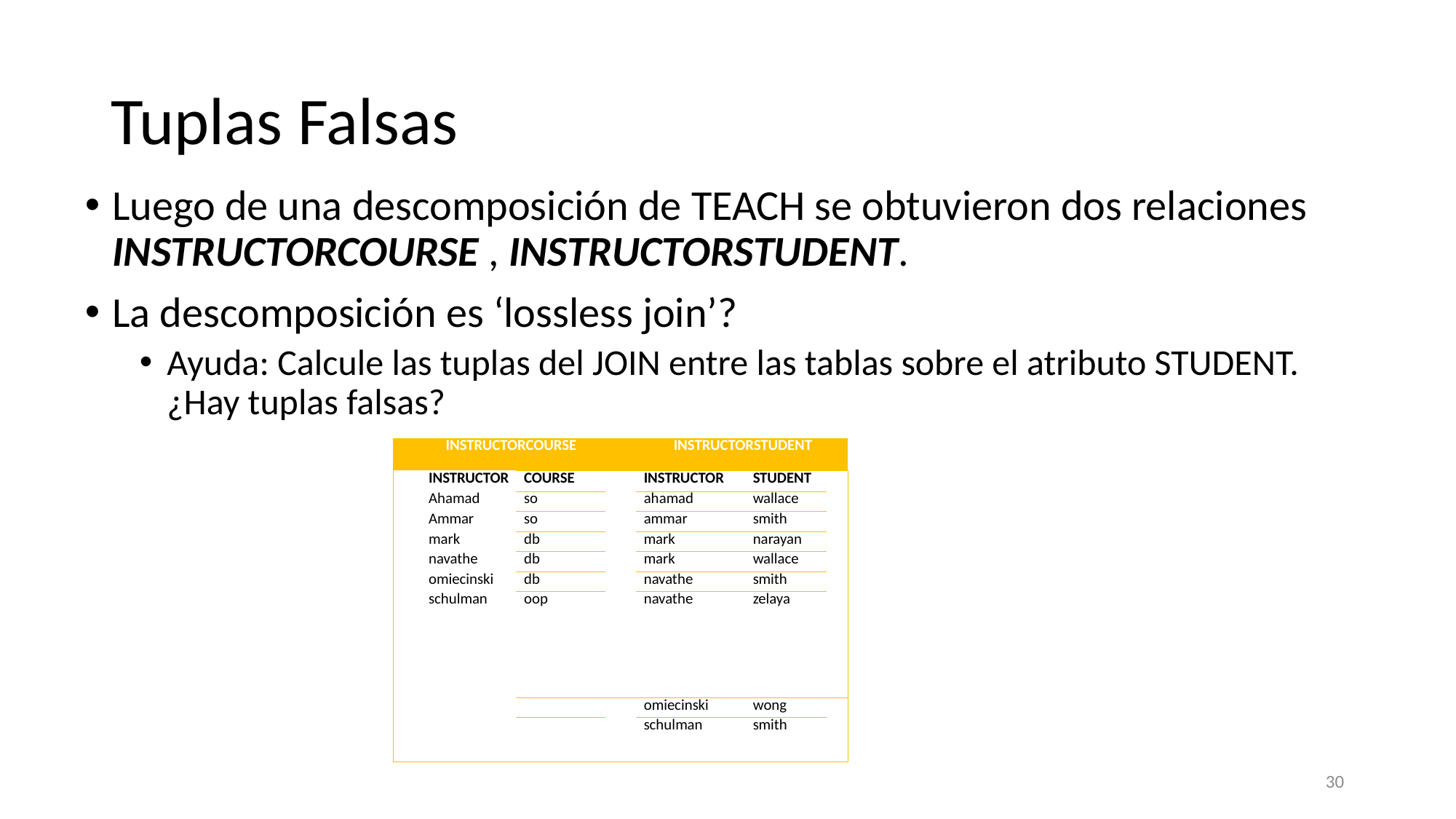

# Tuplas Falsas
Luego de una descomposición de TEACH se obtuvieron dos relaciones INSTRUCTORCOURSE , INSTRUCTORSTUDENT.
La descomposición es ‘lossless join’?
Ayuda: Calcule las tuplas del JOIN entre las tablas sobre el atributo STUDENT. ¿Hay tuplas falsas?

| INSTRUCTORCOURSE |  |  | INSTRUCTORSTUDENT |  |  |
| --- | --- | --- | --- | --- | --- |
| INSTRUCTOR | COURSE |  | INSTRUCTOR | STUDENT |  |
| Ahamad | so |  | ahamad | wallace |  |
| Ammar | so |  | ammar | smith |  |
| mark | db |  | mark | narayan |  |
| navathe | db |  | mark | wallace |  |
| omiecinski | db |  | navathe | smith |  |
| schulman | oop |  | navathe | zelaya |  |
|  |  |  | omiecinski | wong |  |
|  |  |  | schulman | smith |  |
30